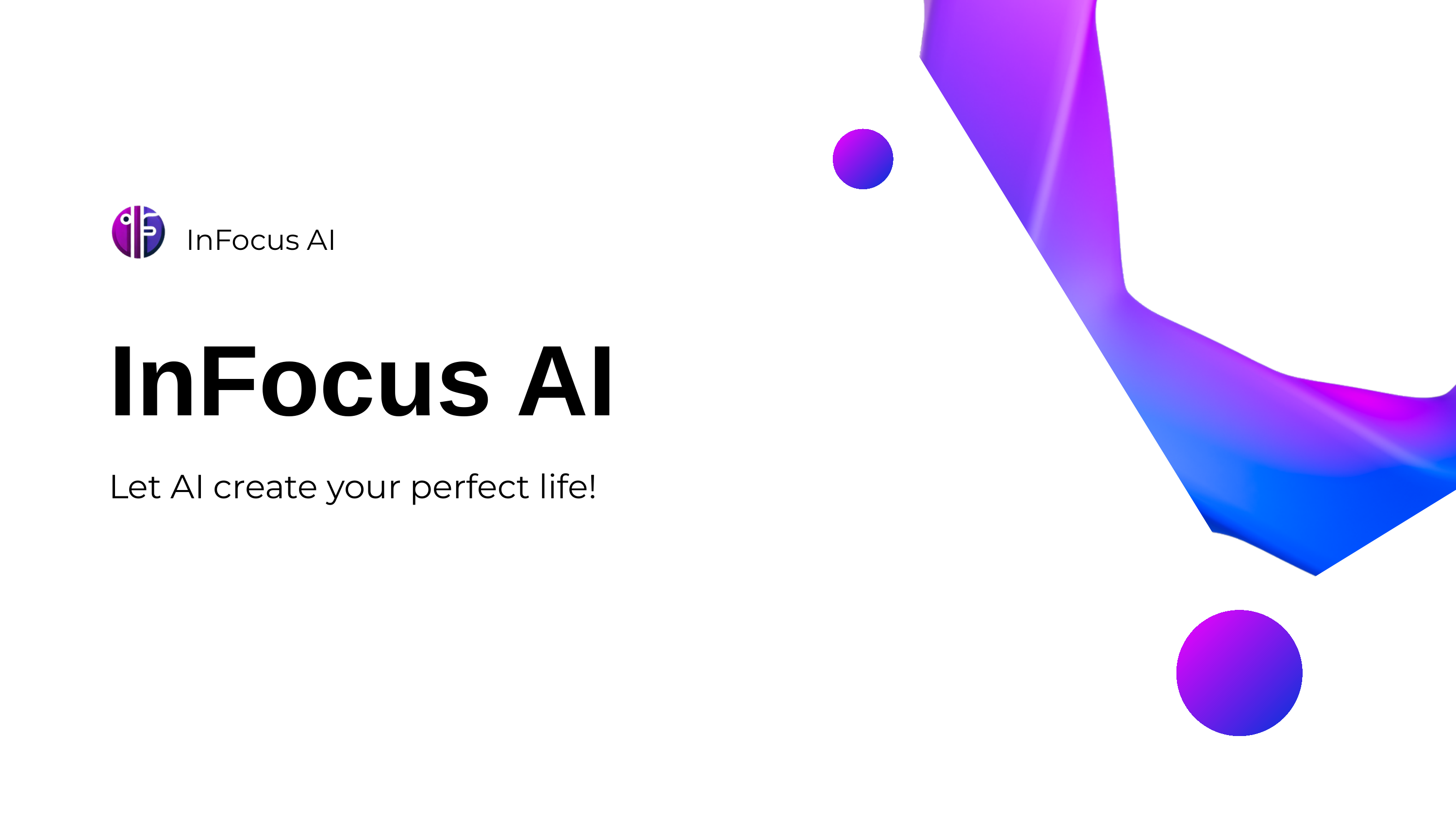

InFocus AI
InFocus AI

Let AI create your perfect life!